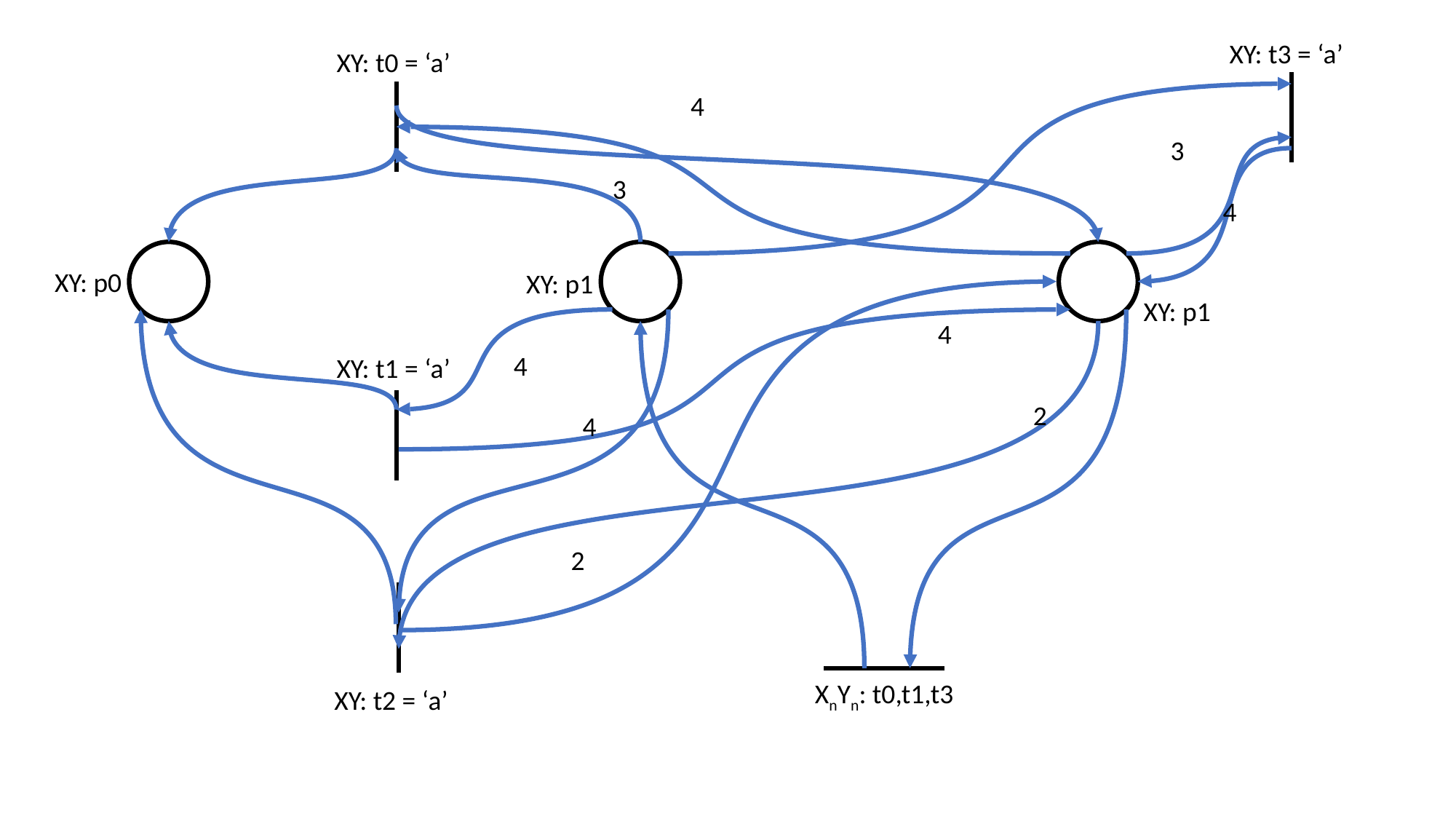

XY: t3 = ‘a’
XY: t0 = ‘a’
4
3
3
4

XY: p0
XY: p1
XY: p1
4
4
XY: t1 = ‘a’
2
4
2
XnYn: t0,t1,t3
XY: t2 = ‘a’